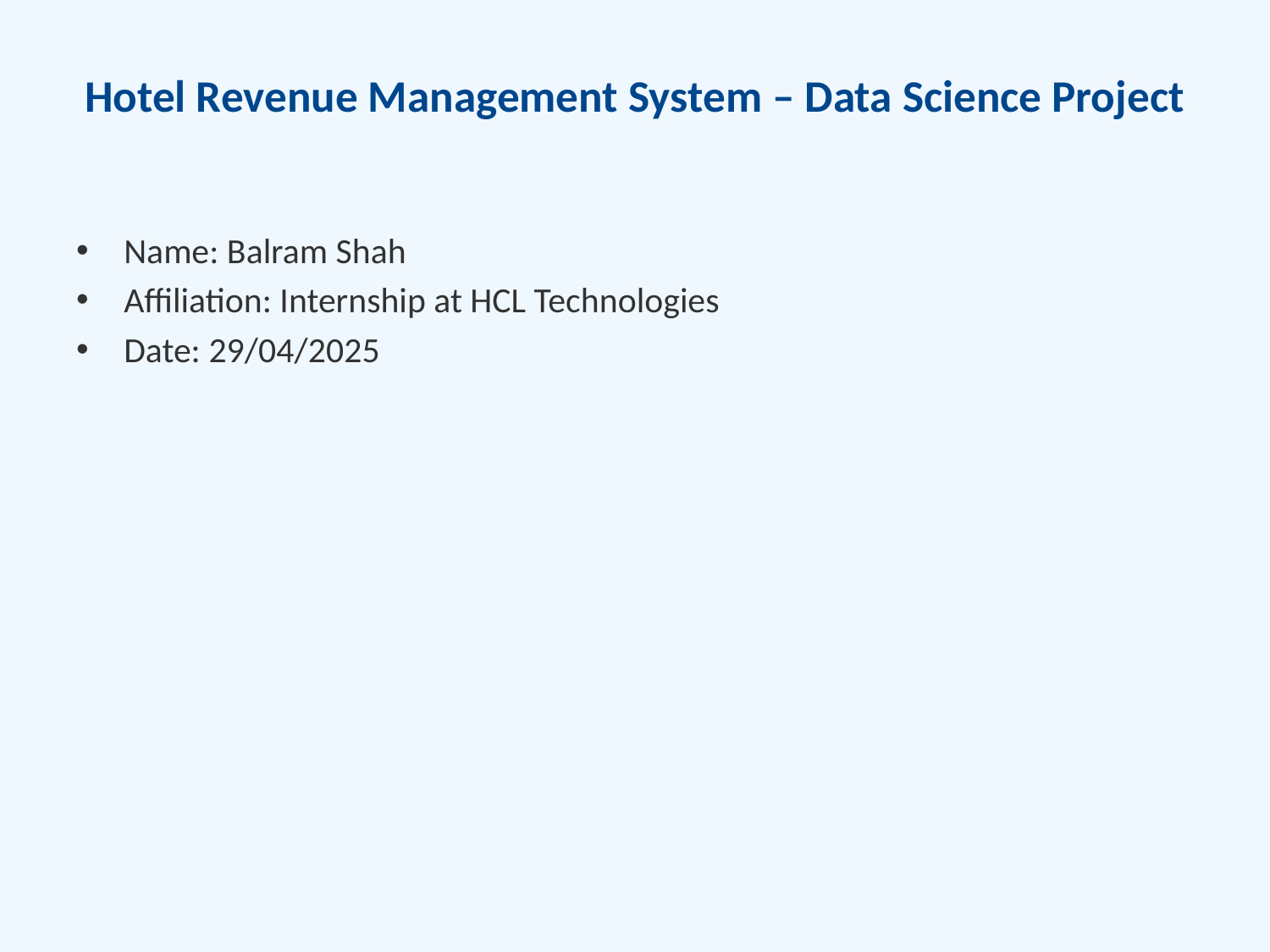

# Hotel Revenue Management System – Data Science Project
Name: Balram Shah
Affiliation: Internship at HCL Technologies
Date: 29/04/2025